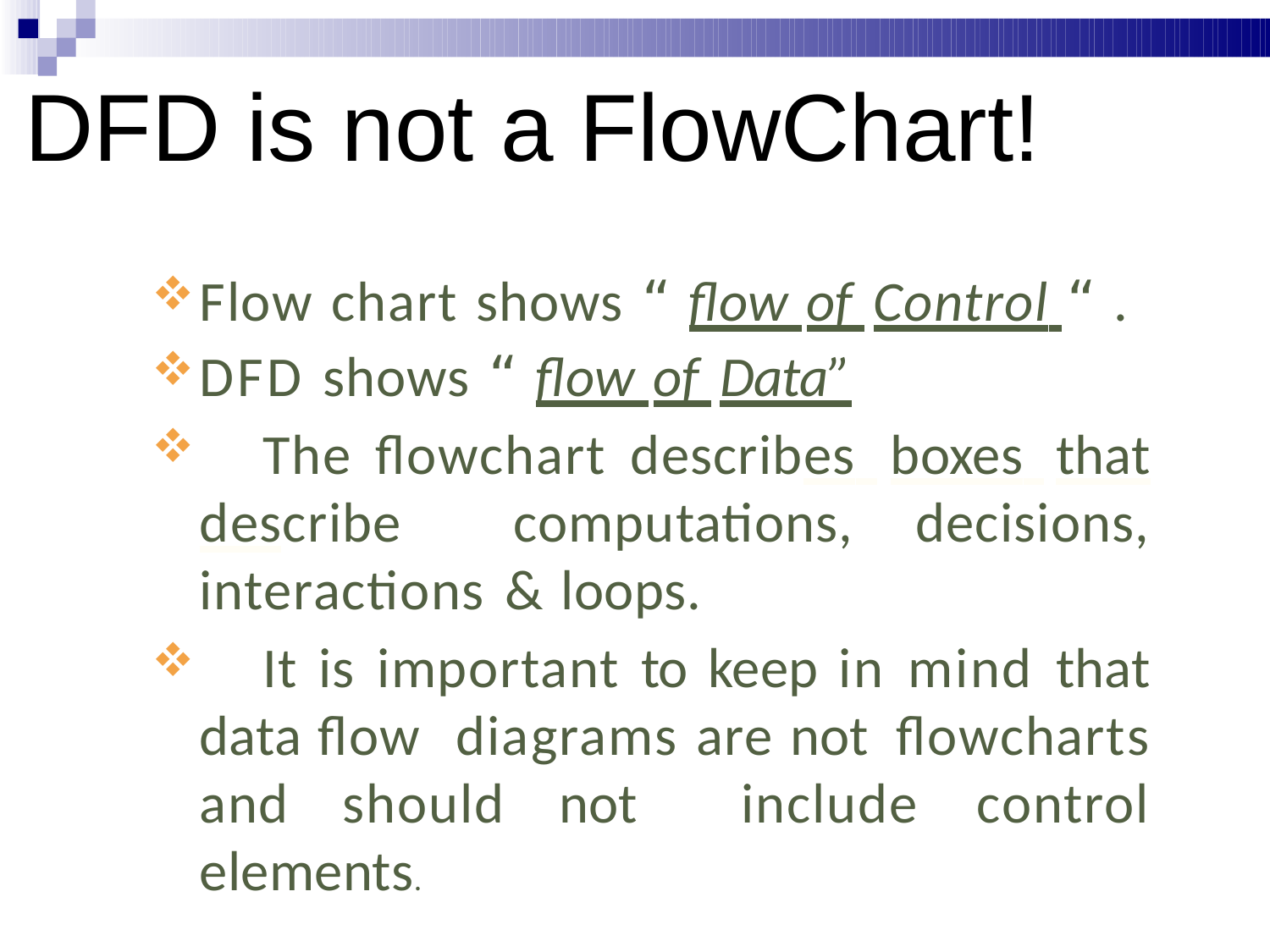

# DFD is not a FlowChart!

Flow chart shows “ flow of Control “ .
DFD shows “ flow of Data”
	The flowchart describes boxes that describe  computations, decisions, interactions & loops.
	It is important to keep in mind that data flow  diagrams are not flowcharts and should not  include control elements.